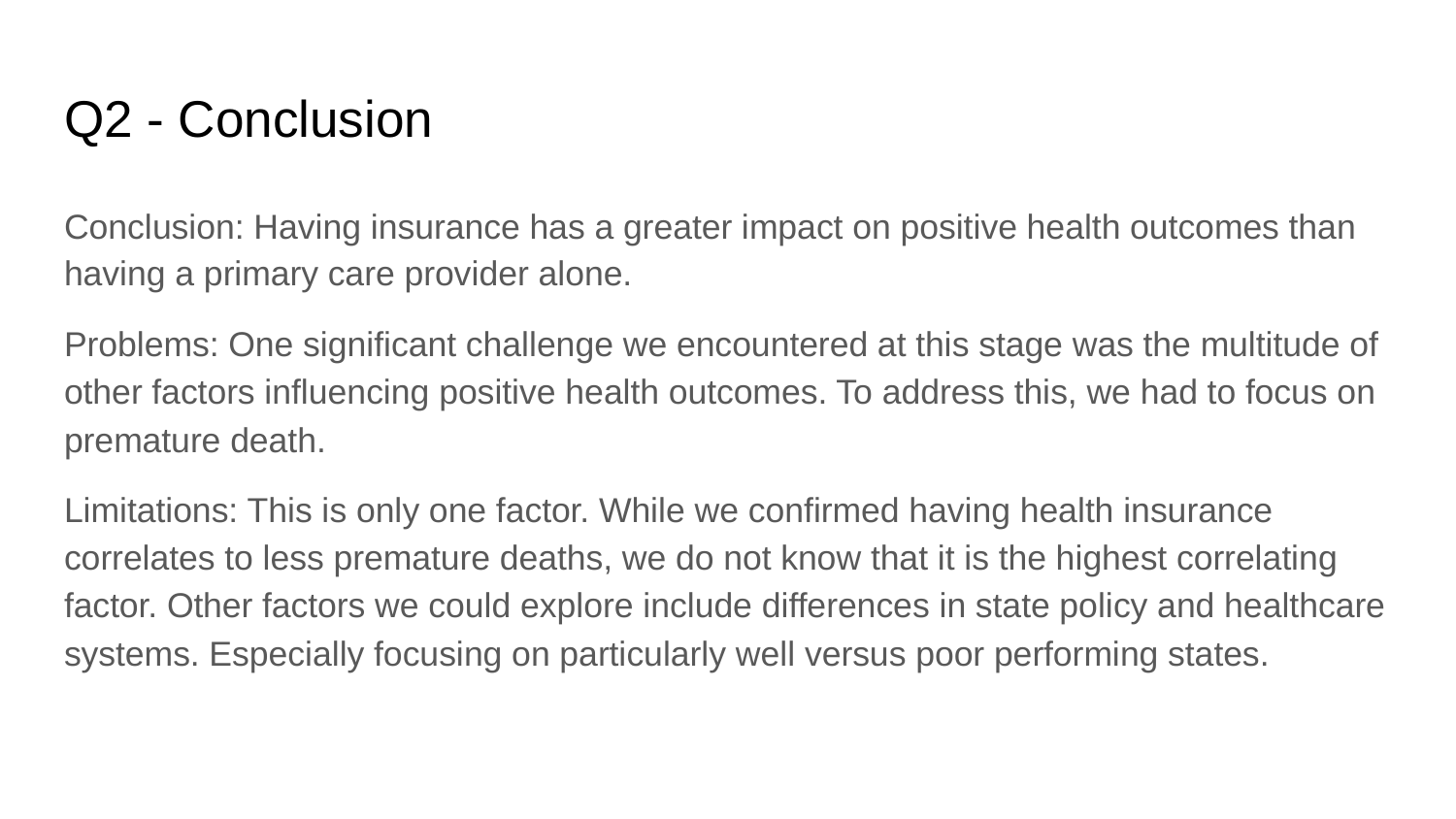

# Q2 - Conclusion
Conclusion: Having insurance has a greater impact on positive health outcomes than having a primary care provider alone.
Problems: One significant challenge we encountered at this stage was the multitude of other factors influencing positive health outcomes. To address this, we had to focus on premature death.
Limitations: This is only one factor. While we confirmed having health insurance correlates to less premature deaths, we do not know that it is the highest correlating factor. Other factors we could explore include differences in state policy and healthcare systems. Especially focusing on particularly well versus poor performing states.